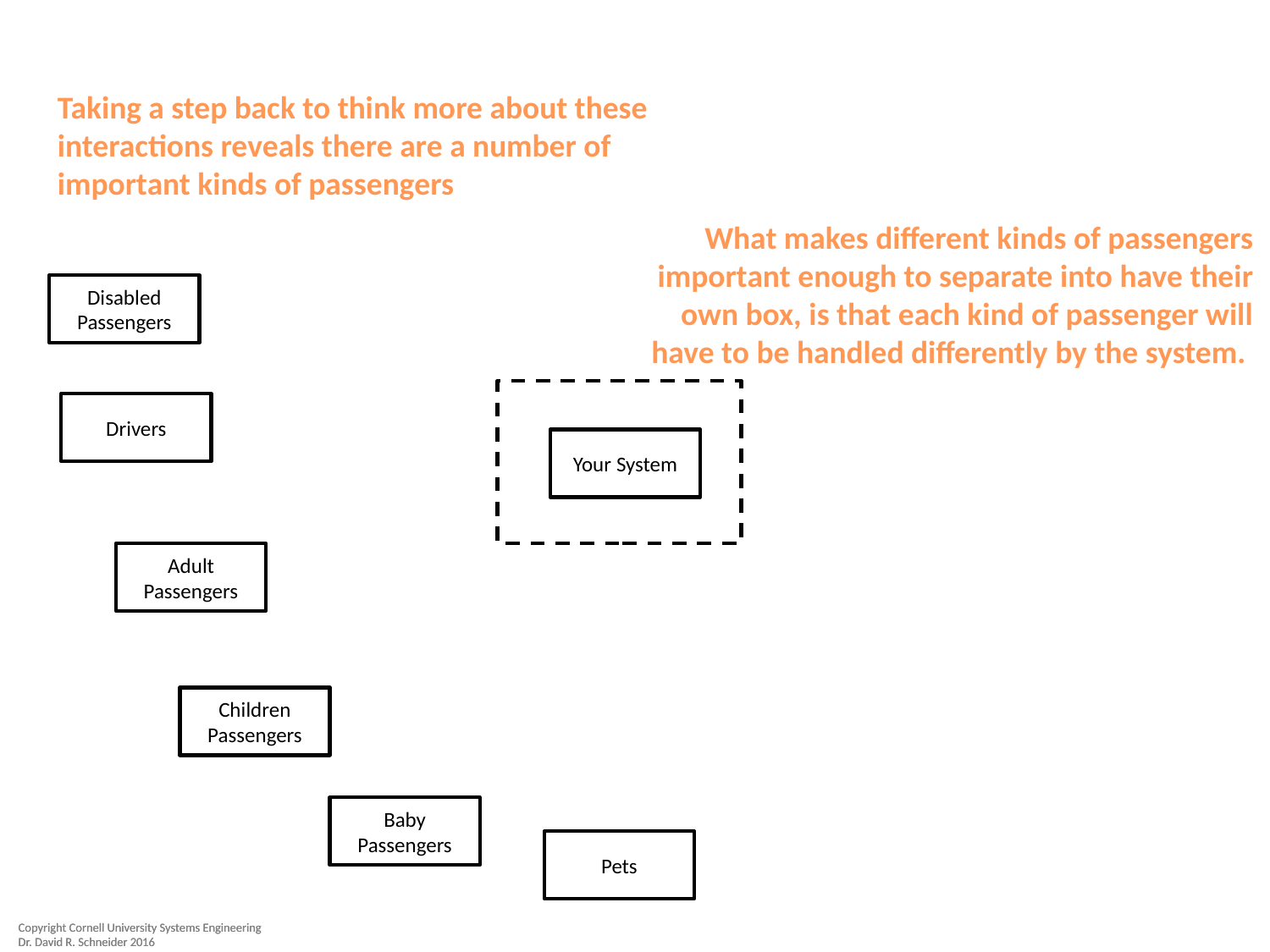

Taking a step back to think more about these interactions reveals there are a number of important kinds of passengers
What makes different kinds of passengers important enough to separate into have their own box, is that each kind of passenger will have to be handled differently by the system.
Disabled Passengers

Drivers
Your System
Adult Passengers
Children Passengers
Baby Passengers
Pets